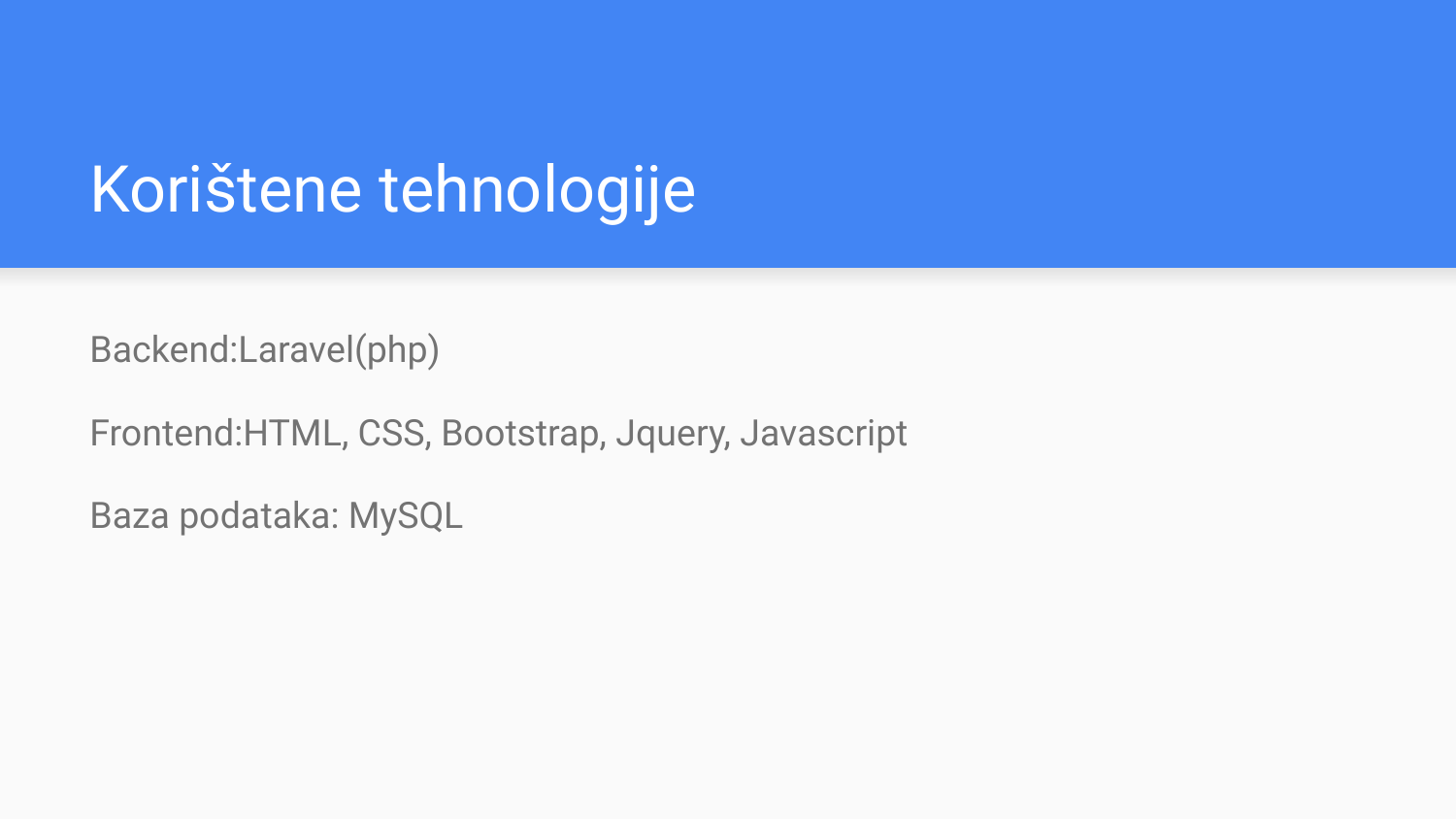

# Korištene tehnologije
Backend:Laravel(php)
Frontend:HTML, CSS, Bootstrap, Jquery, Javascript
Baza podataka: MySQL